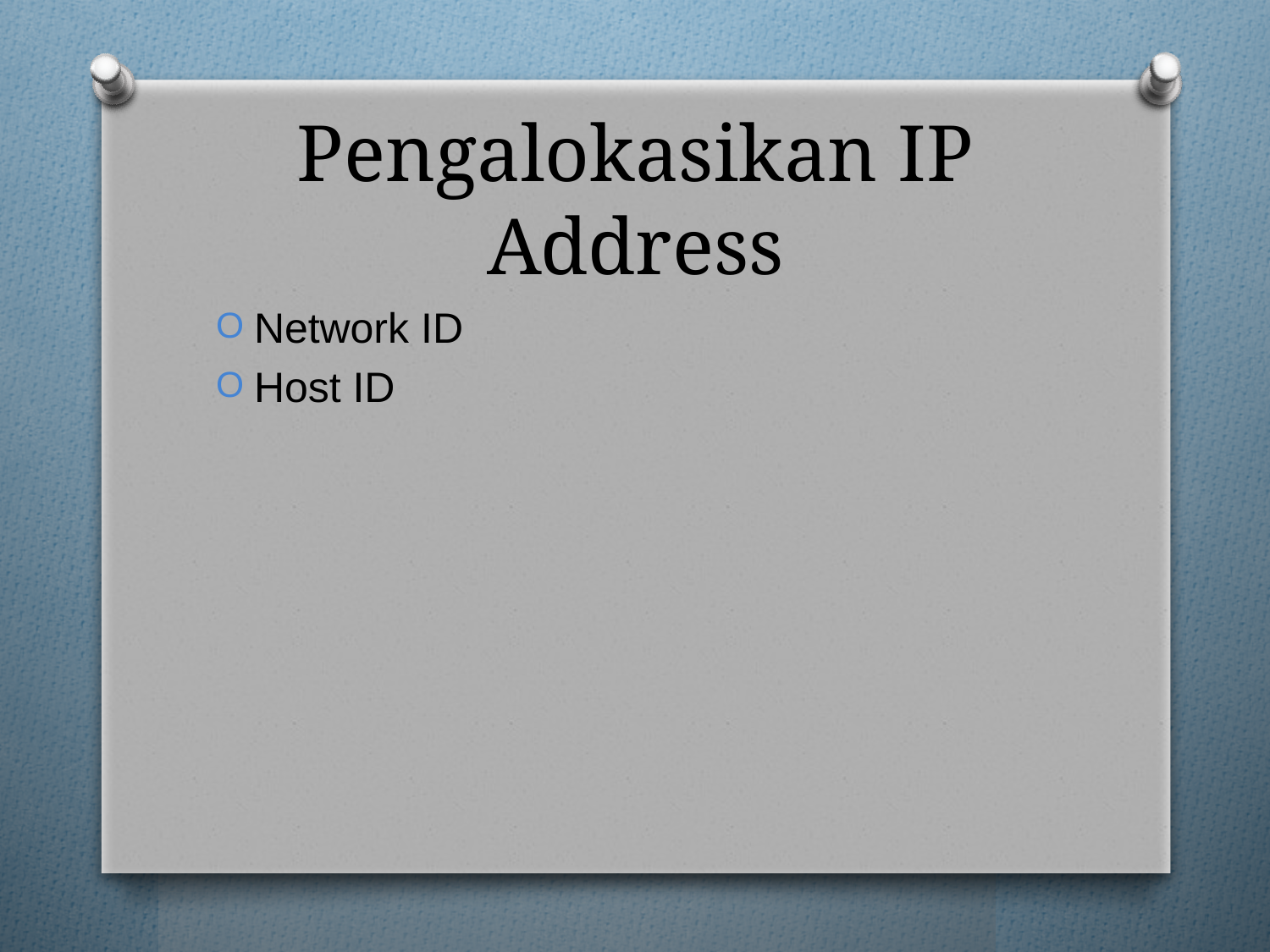

# Pengalokasikan IP Address
Network ID
Host ID